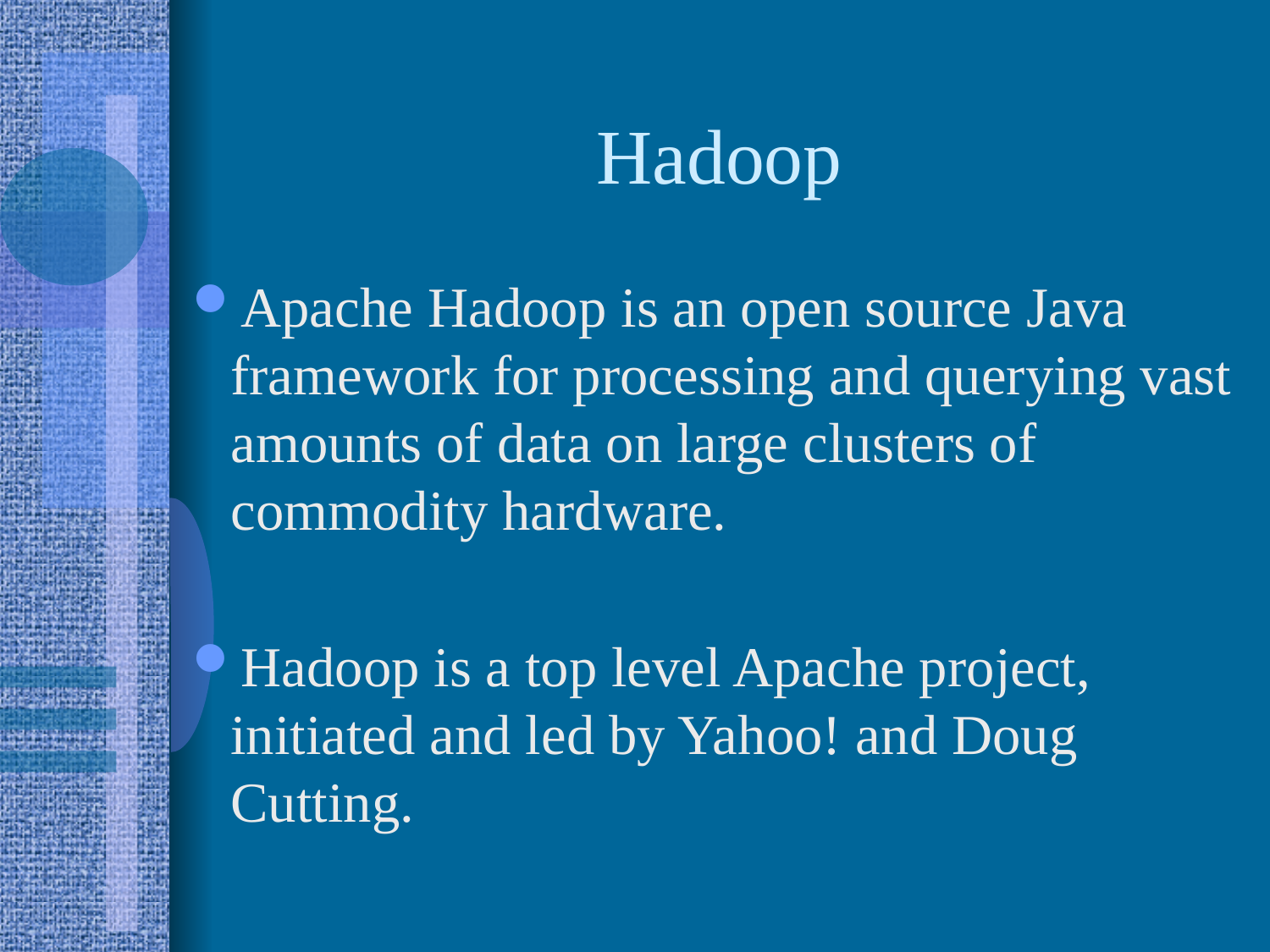

# Hadoop
Apache Hadoop is an open source Java framework for processing and querying vast amounts of data on large clusters of commodity hardware.

Hadoop is a top level Apache project, initiated and led by Yahoo! and Doug Cutting.